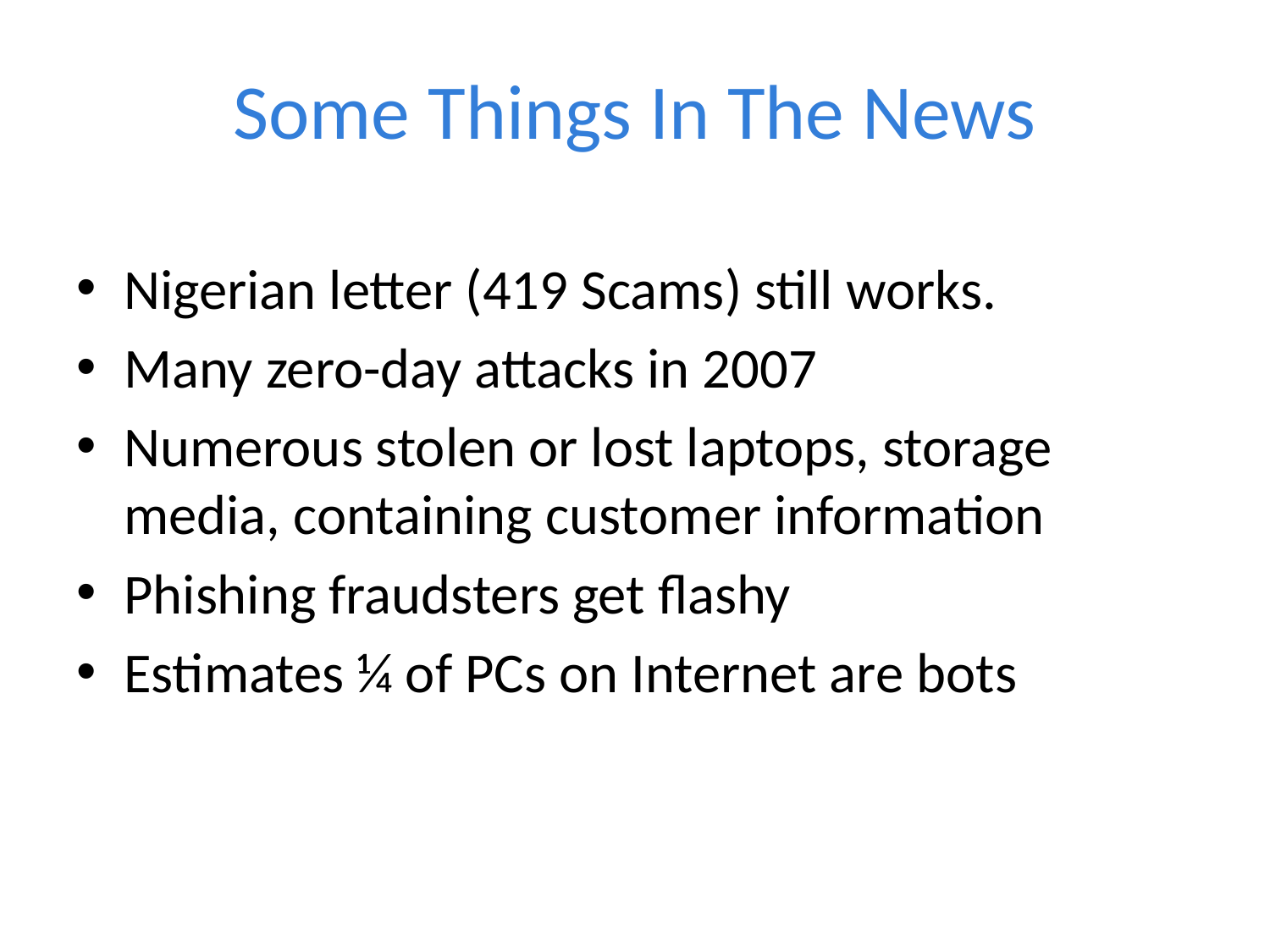

Some Things In The News
Nigerian letter (419 Scams) still works.
Many zero-day attacks in 2007
Numerous stolen or lost laptops, storage media, containing customer information
Phishing fraudsters get flashy
Estimates ¼ of PCs on Internet are bots